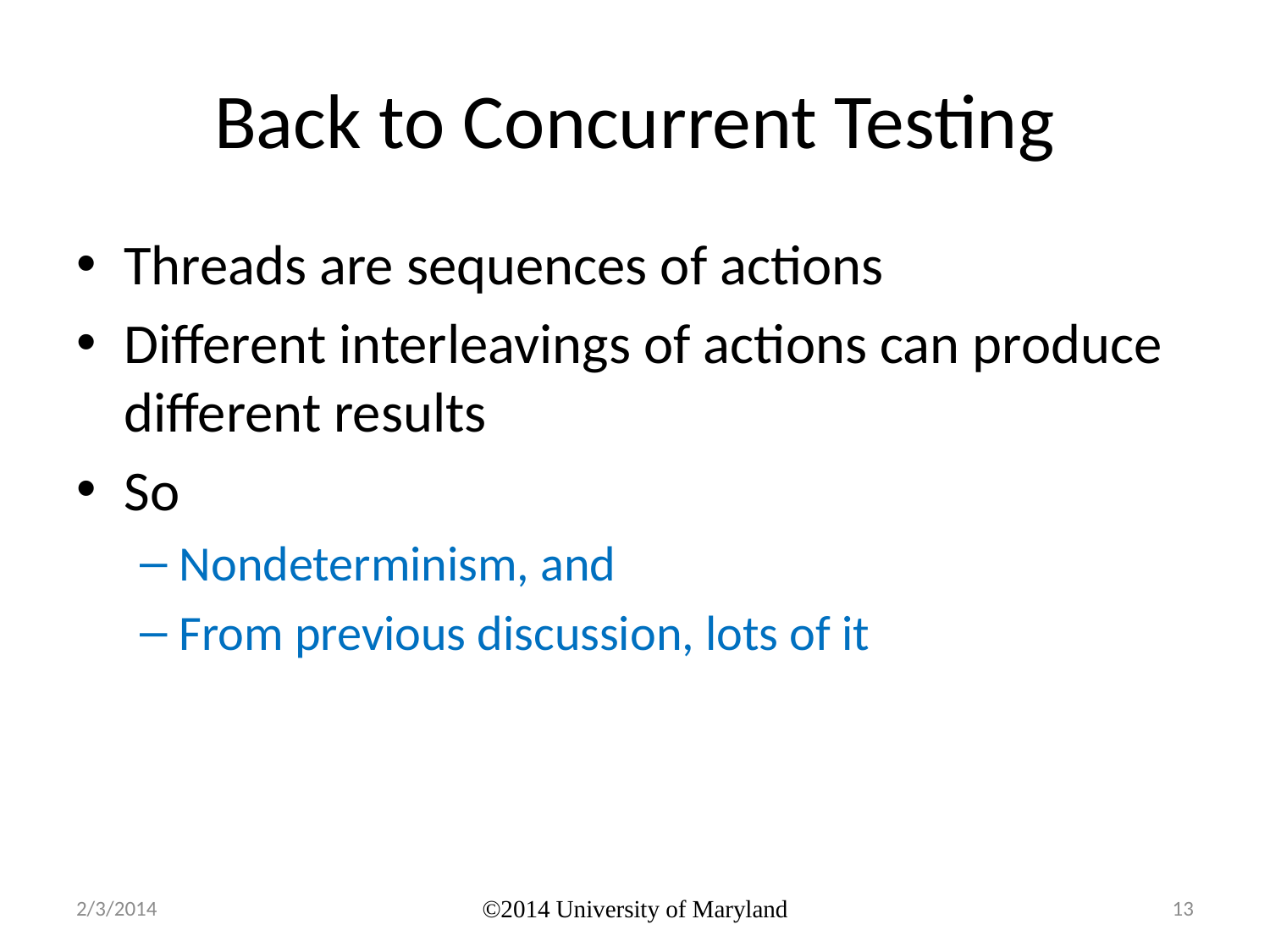

# Back to Concurrent Testing
Threads are sequences of actions
Different interleavings of actions can produce different results
So
Nondeterminism, and
From previous discussion, lots of it
2/3/2014
©2014 University of Maryland
13